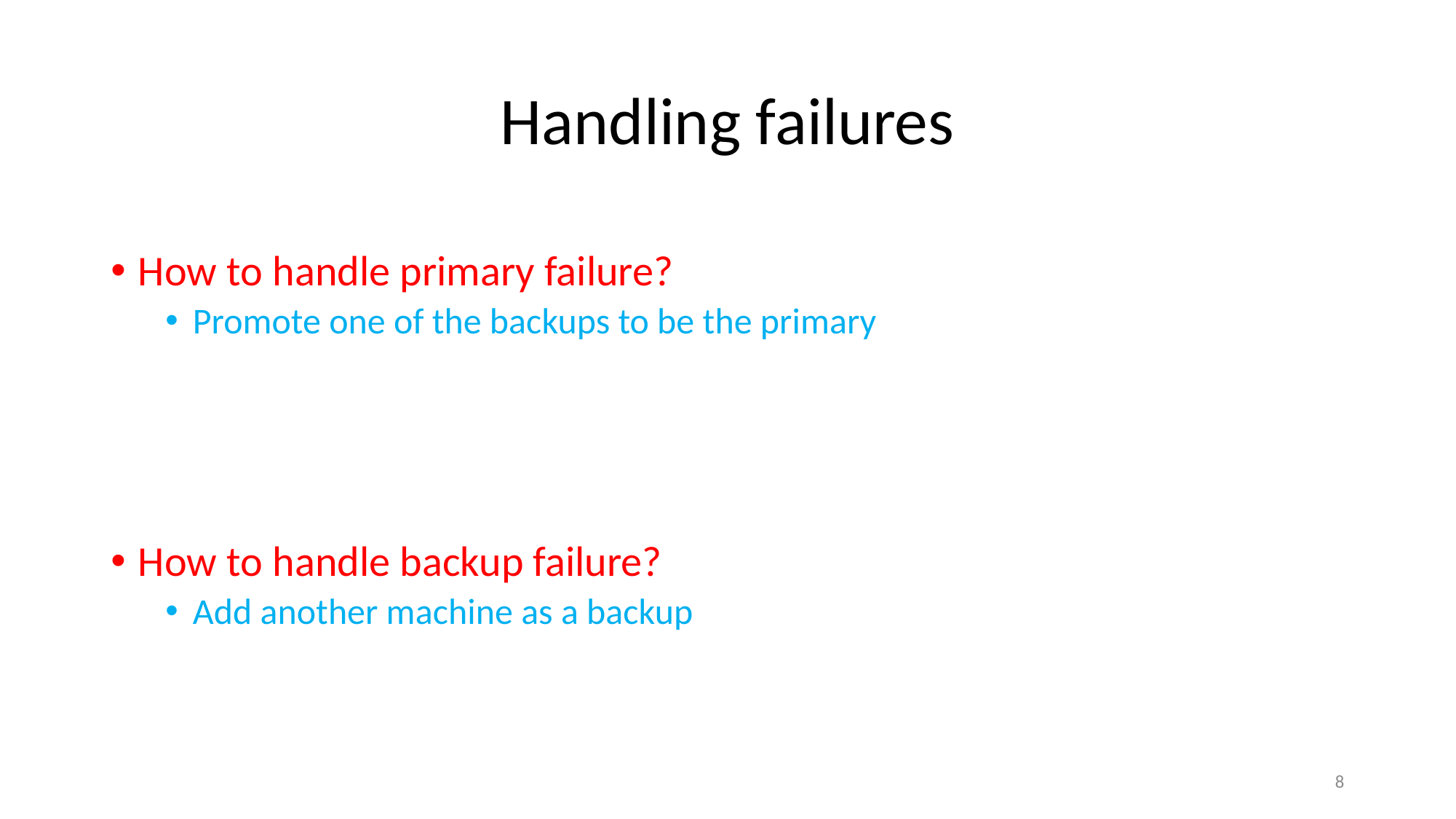

# Handling failures
How to handle primary failure?
Promote one of the backups to be the primary

How to handle backup failure?
Add another machine as a backup
8